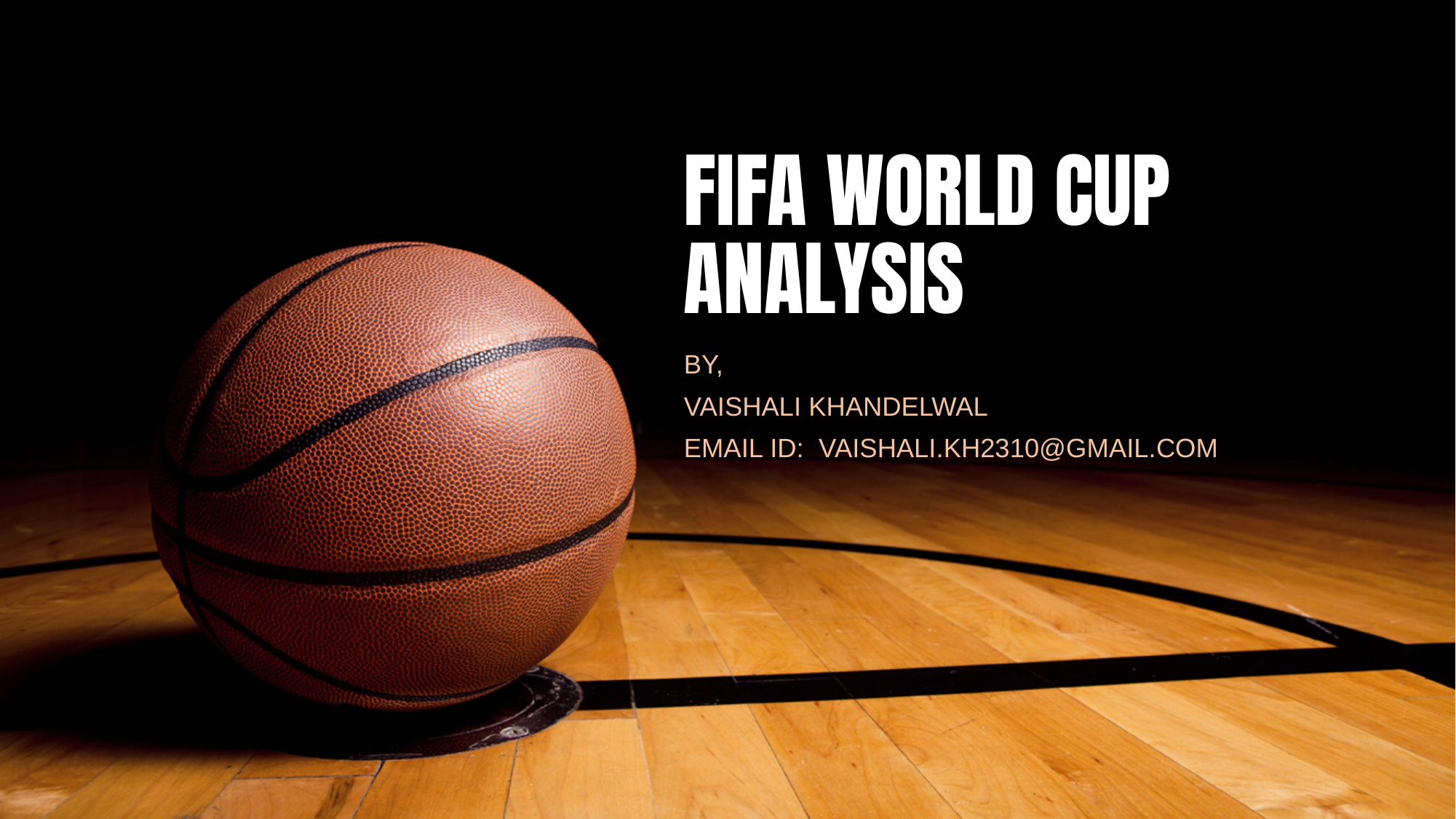

# FIFA WORLD CUP ANALYSIS
BY,
VAISHALI KHANDELWAL
EMAIL ID:  VAISHALI.KH2310@GMAIL.COM